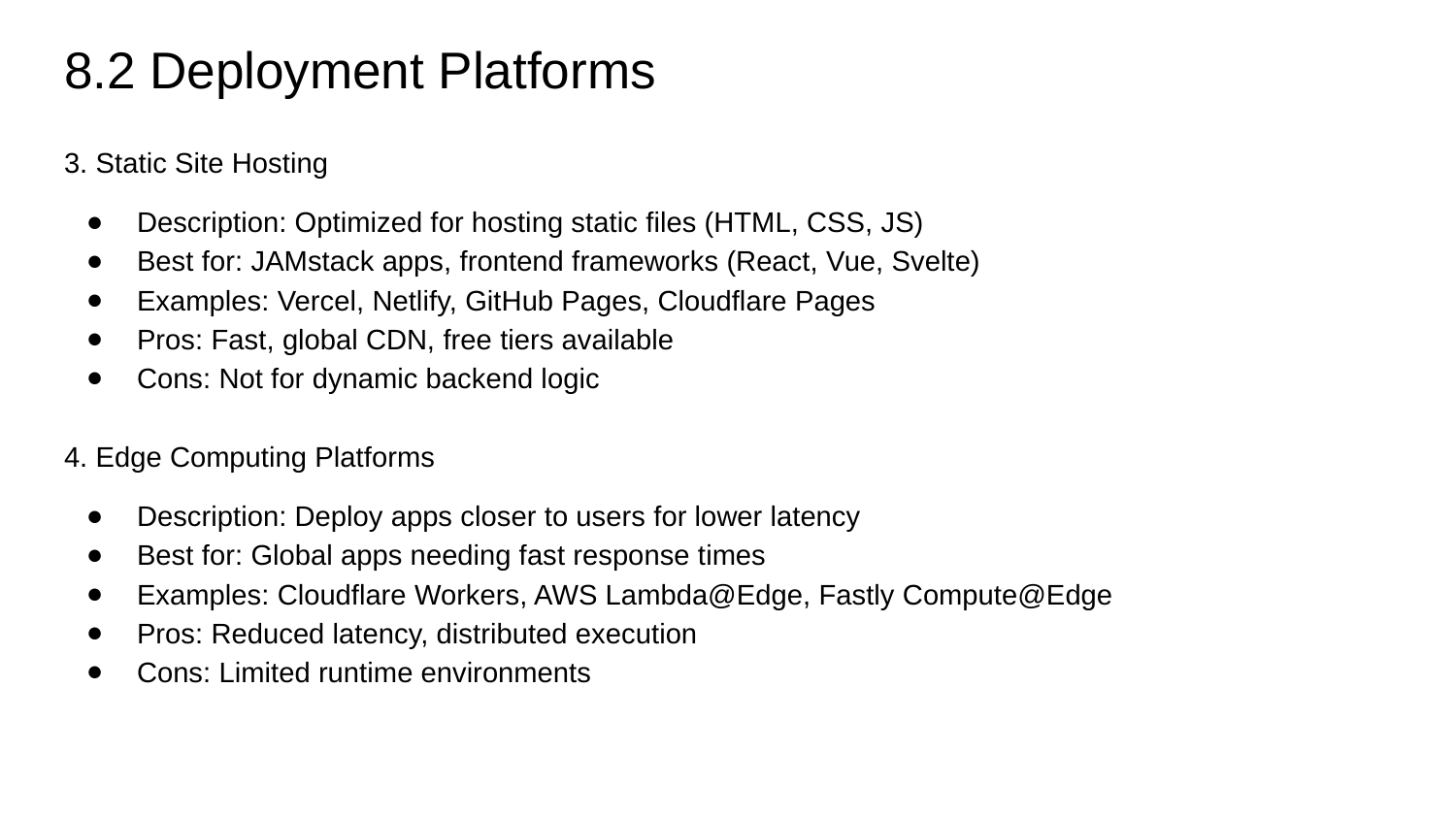

# 8.2 Deployment Platforms
3. Static Site Hosting
Description: Optimized for hosting static files (HTML, CSS, JS)
Best for: JAMstack apps, frontend frameworks (React, Vue, Svelte)
Examples: Vercel, Netlify, GitHub Pages, Cloudflare Pages
Pros: Fast, global CDN, free tiers available
Cons: Not for dynamic backend logic
4. Edge Computing Platforms
Description: Deploy apps closer to users for lower latency
Best for: Global apps needing fast response times
Examples: Cloudflare Workers, AWS Lambda@Edge, Fastly Compute@Edge
Pros: Reduced latency, distributed execution
Cons: Limited runtime environments